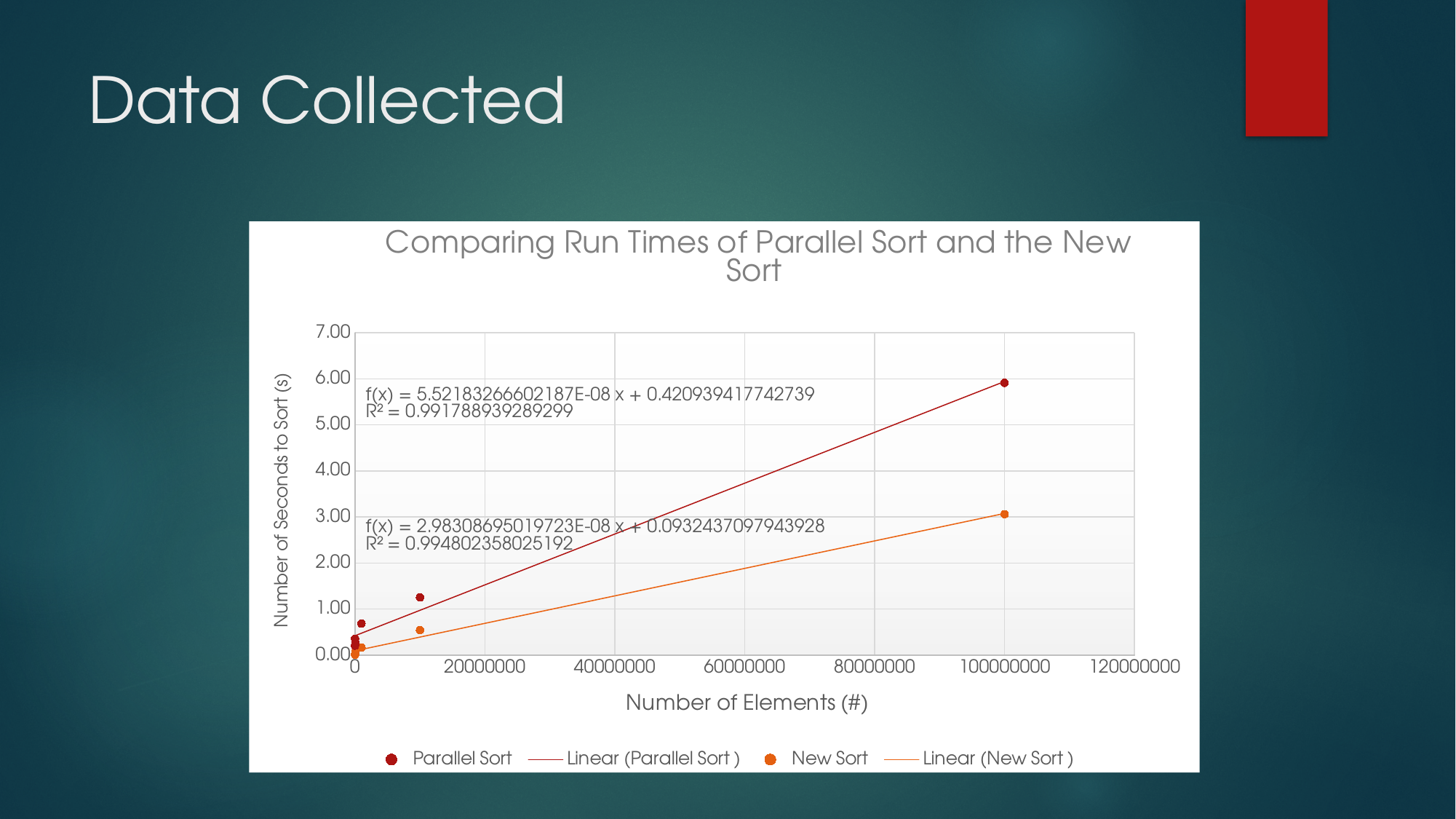

# Data Collected

### Chart: Comparing Run Times of Parallel Sort and the New Sort

| Category |  |  |
|---|---|---|